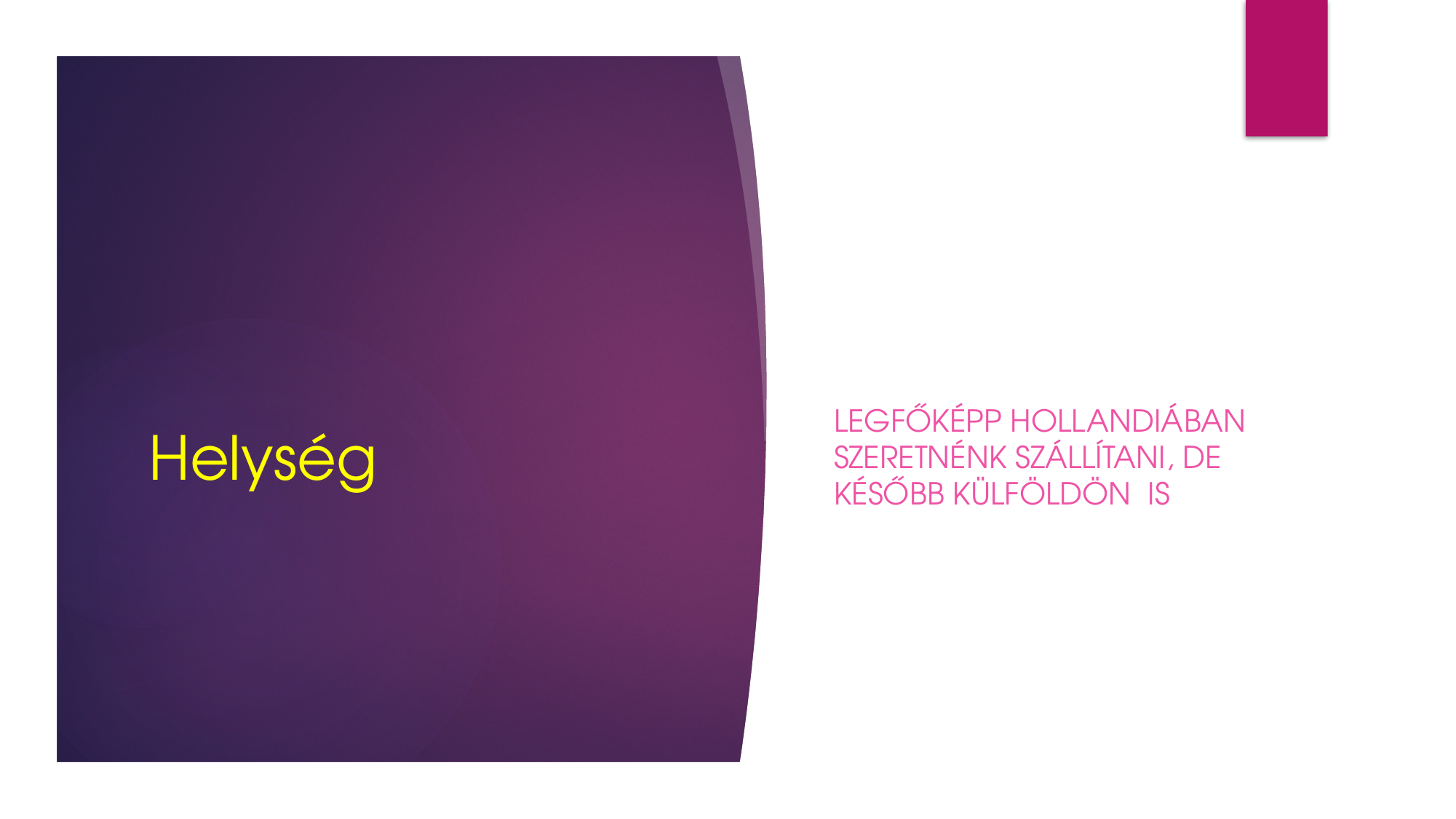

Legfőképp Hollandiában szeretnénk szállítani, de később külföldön  is
# Helység